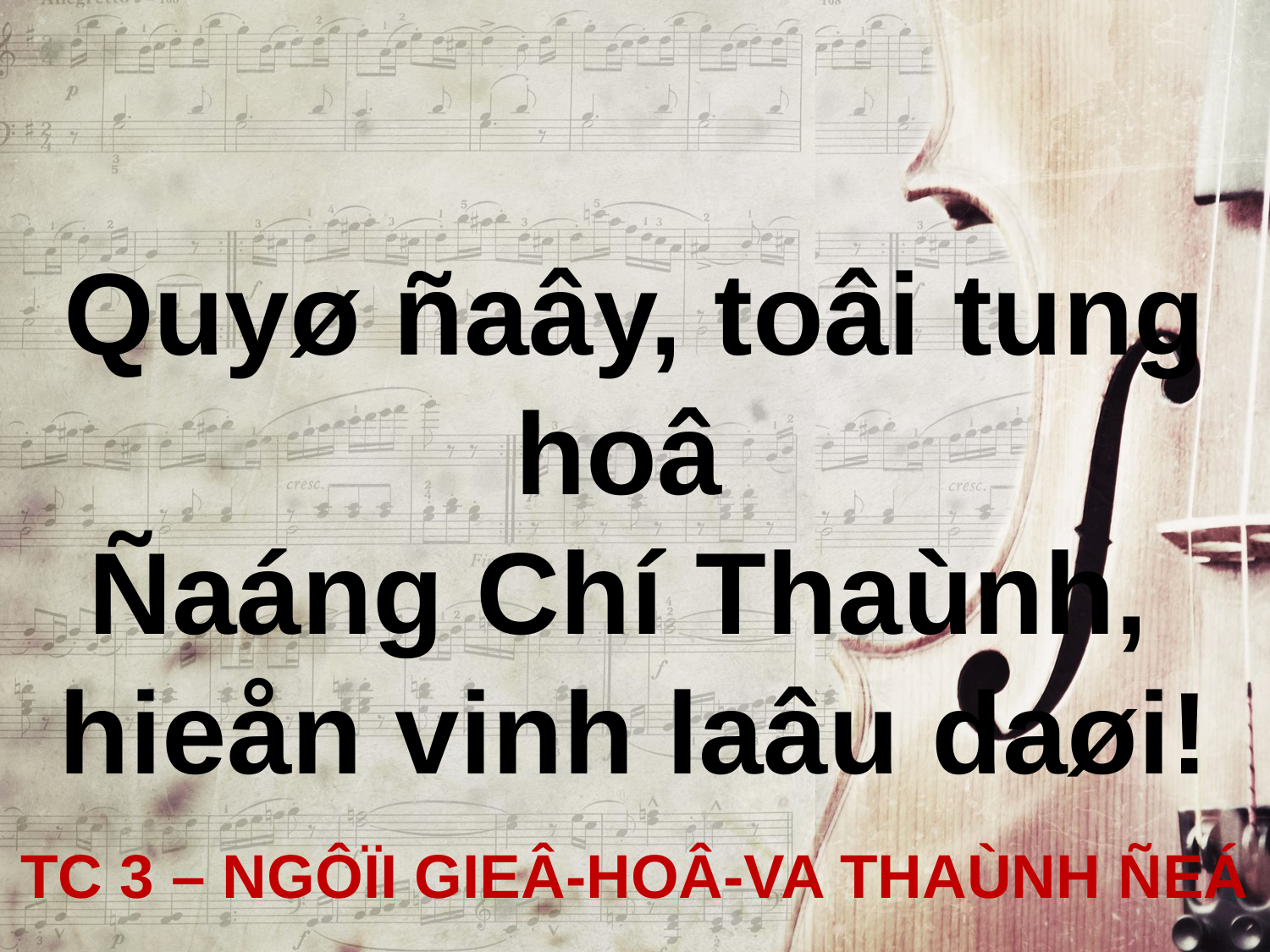

Quyø ñaây, toâi tung hoâ
Ñaáng Chí Thaùnh,
hieån vinh laâu daøi!
TC 3 – NGÔÏI GIEÂ-HOÂ-VA THAÙNH ÑEÁ